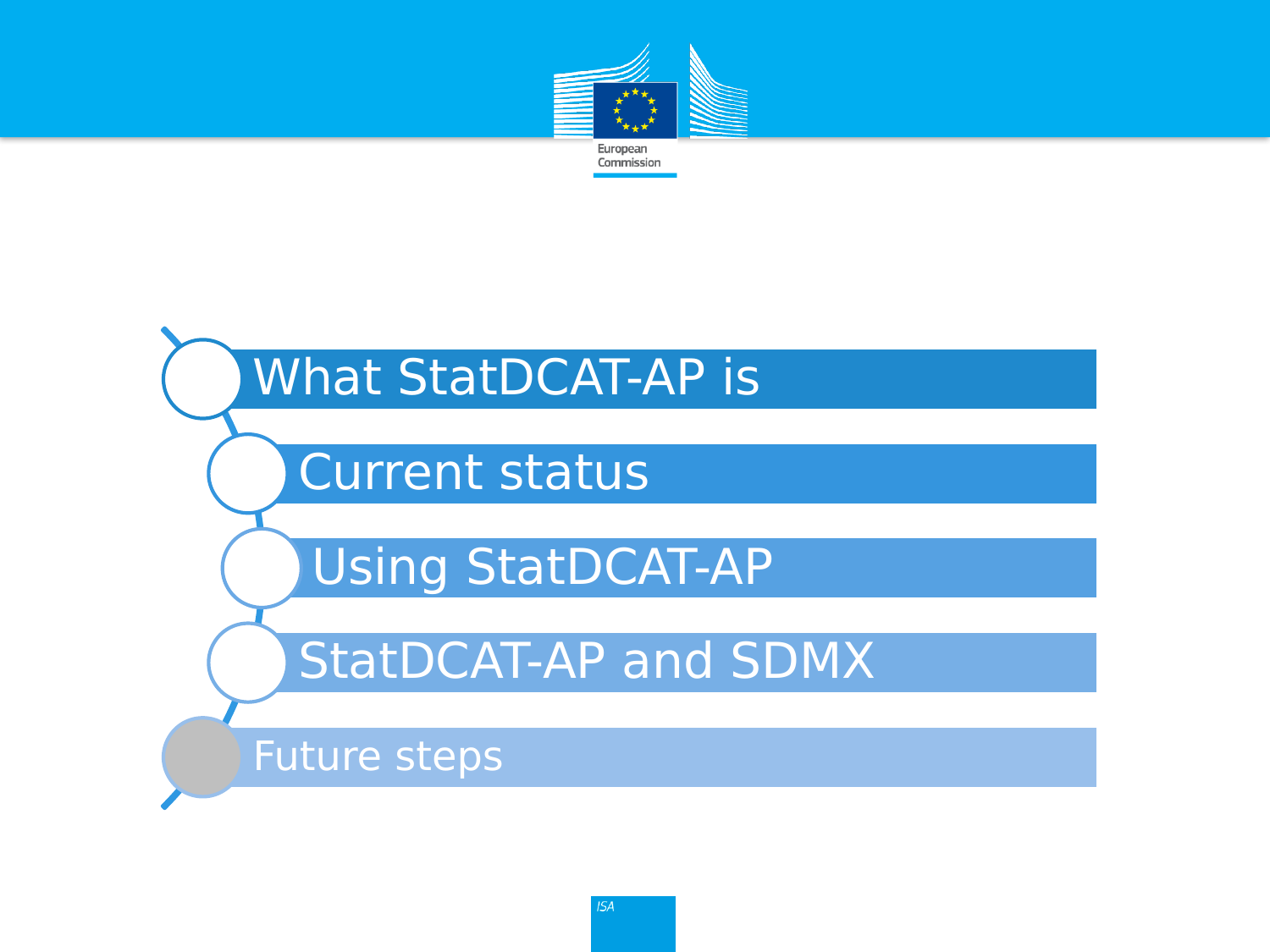

What StatDCAT-AP is
Current status
Using StatDCAT-AP
StatDCAT-AP and SDMX
Future steps